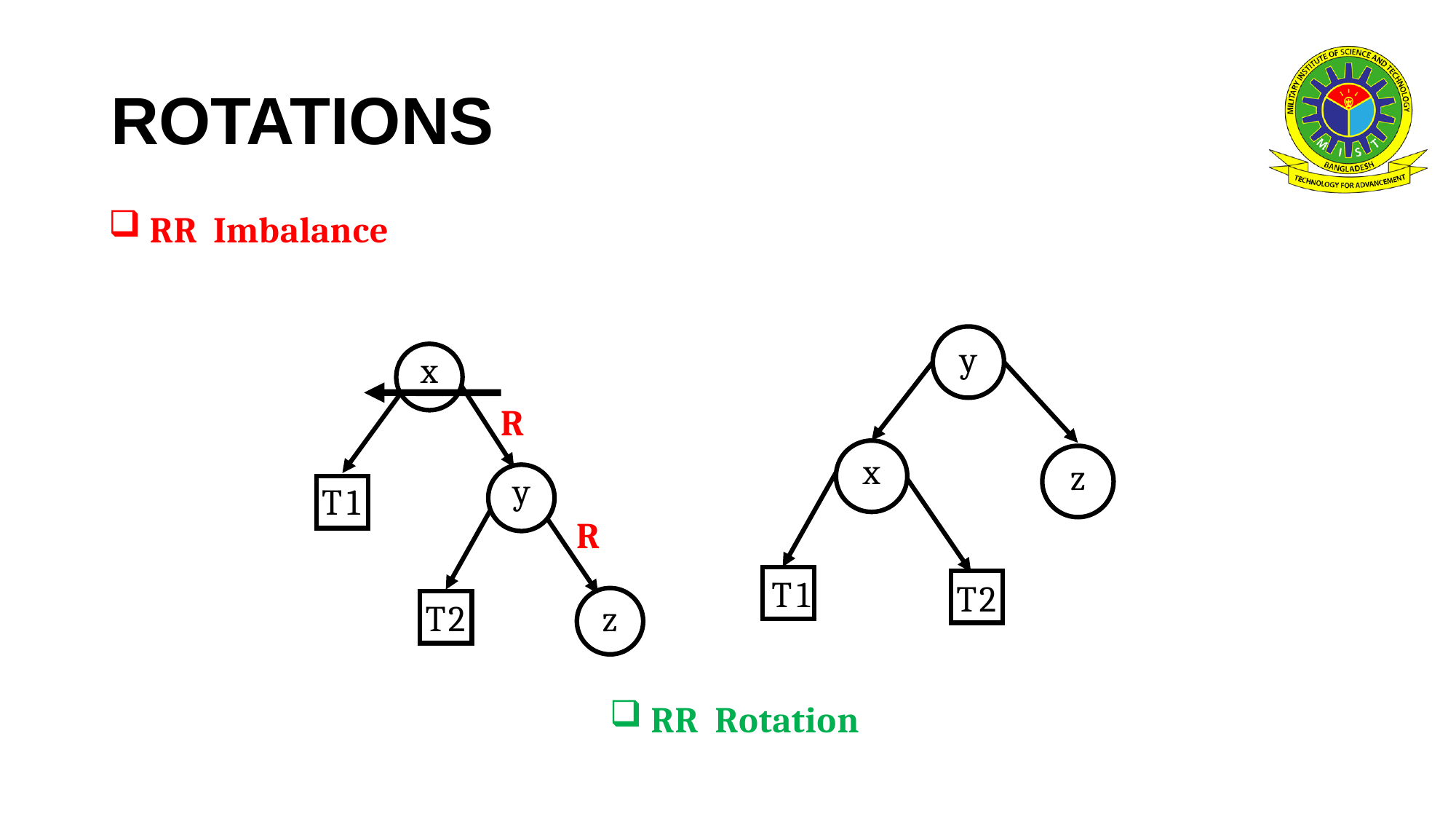

# ROTATIONS
RR  Imbalance

y
x

R
?

?
x

z
y

T1

R
?
?
T1

T2

T2
z

RR  Rotation